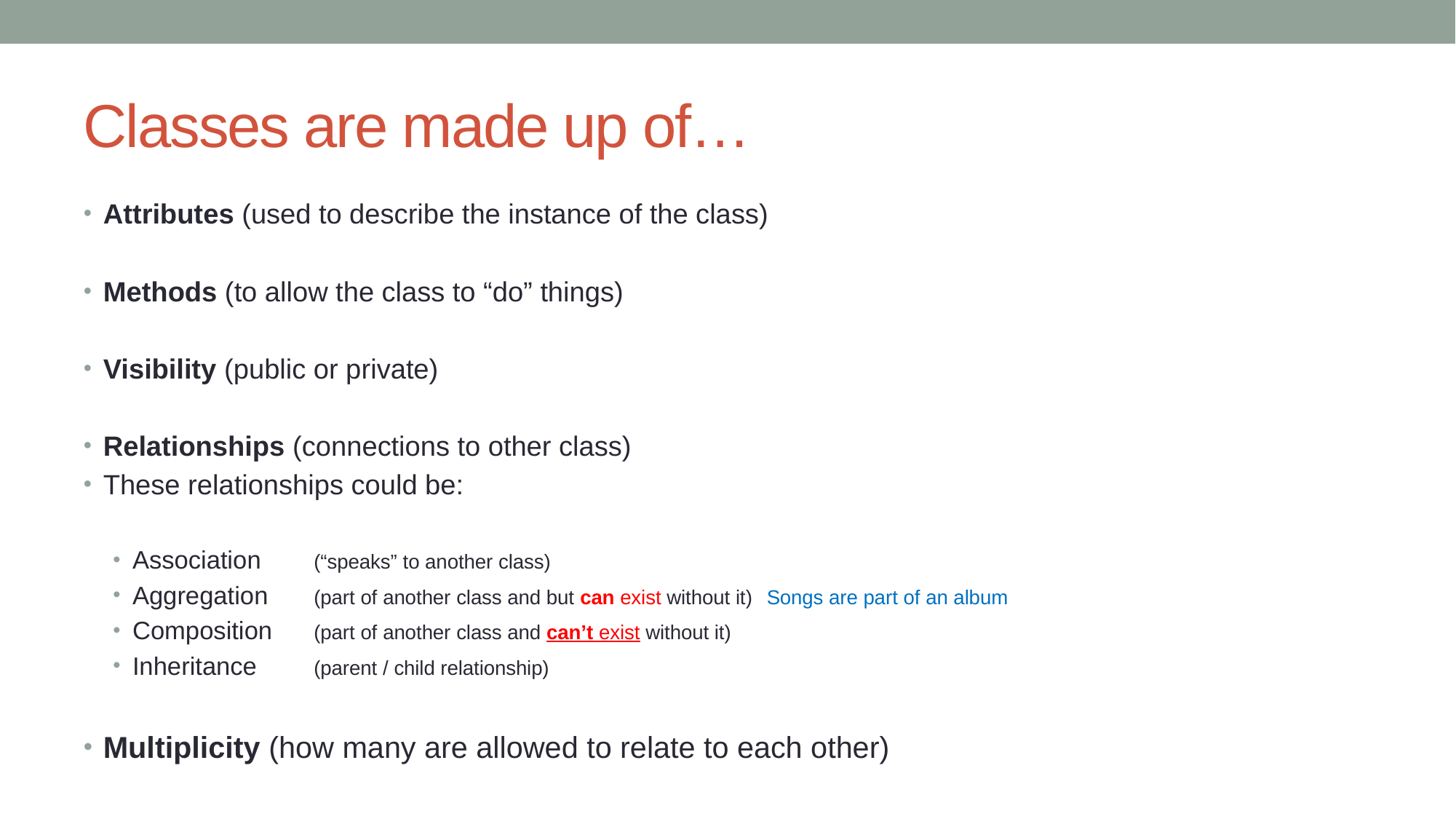

# Classes are made up of…
Attributes (used to describe the instance of the class)

Methods (to allow the class to “do” things)

Visibility (public or private)

Relationships (connections to other class)
These relationships could be:

Association 		(“speaks” to another class)
Aggregation 	(part of another class and but can exist without it)	Songs are part of an album
Composition 	(part of another class and can’t exist without it)
Inheritance		(parent / child relationship)

Multiplicity (how many are allowed to relate to each other)